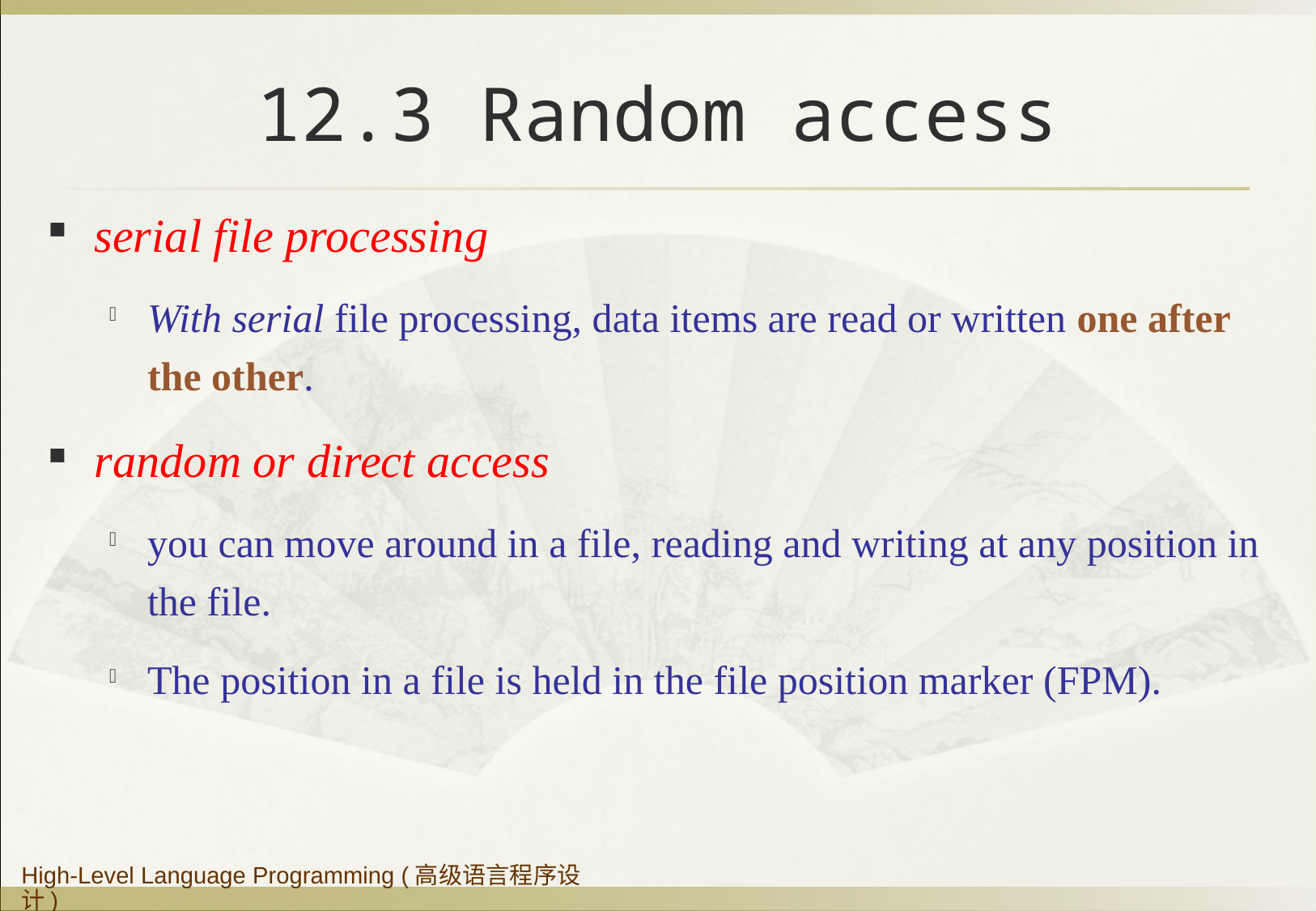

# 12.3 Random access
serial file processing
With serial file processing, data items are read or written one after the other.
random or direct access
you can move around in a file, reading and writing at any position in the file.
The position in a file is held in the file position marker (FPM).